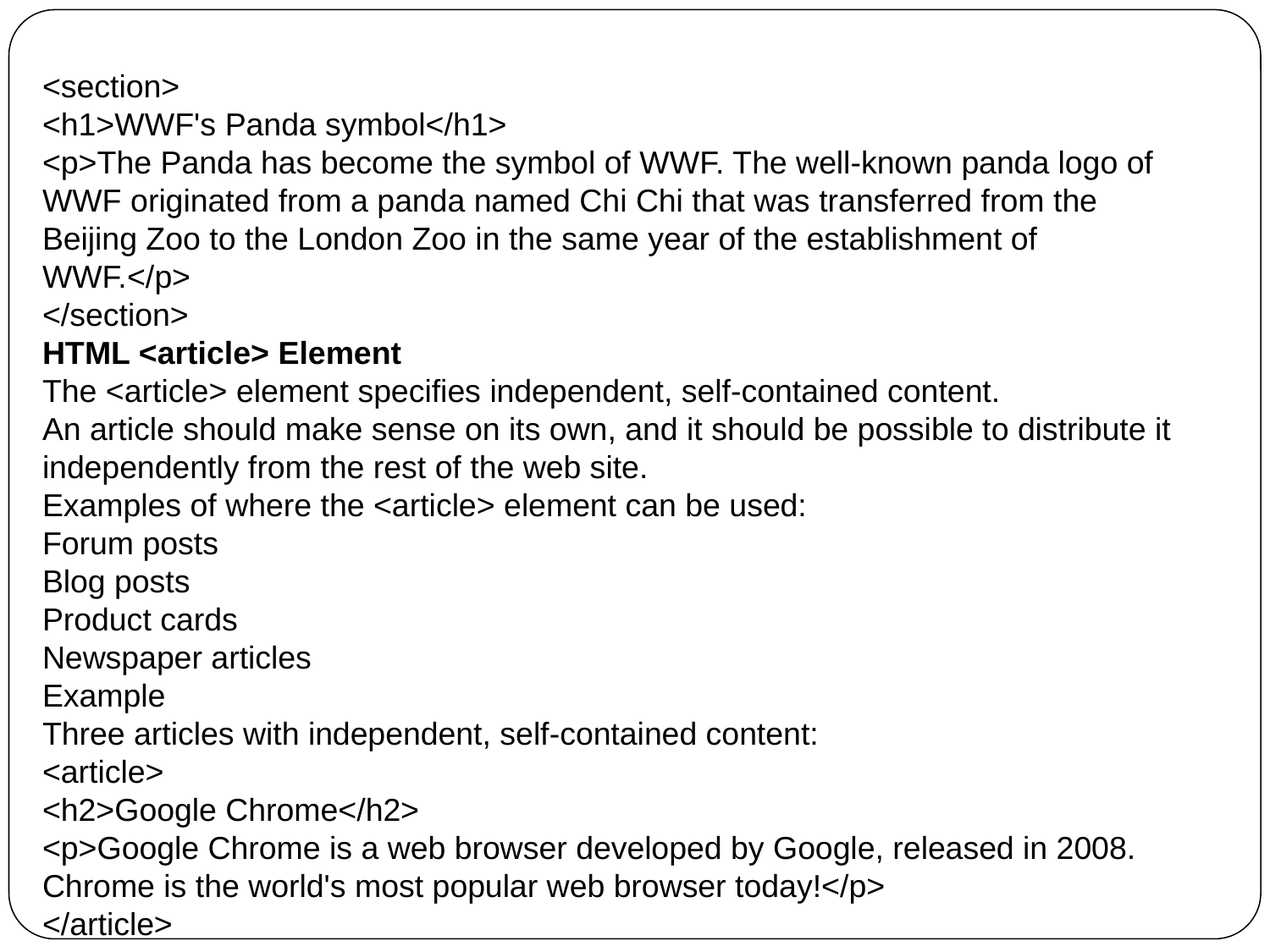

<section>
<h1>WWF's Panda symbol</h1>
<p>The Panda has become the symbol of WWF. The well-known panda logo of WWF originated from a panda named Chi Chi that was transferred from the Beijing Zoo to the London Zoo in the same year of the establishment of WWF.</p>
</section>
HTML <article> Element
The <article> element specifies independent, self-contained content.
An article should make sense on its own, and it should be possible to distribute it independently from the rest of the web site.
Examples of where the <article> element can be used:
Forum posts
Blog posts
Product cards
Newspaper articles
Example
Three articles with independent, self-contained content:
<article>
<h2>Google Chrome</h2>
<p>Google Chrome is a web browser developed by Google, released in 2008. Chrome is the world's most popular web browser today!</p>
</article>